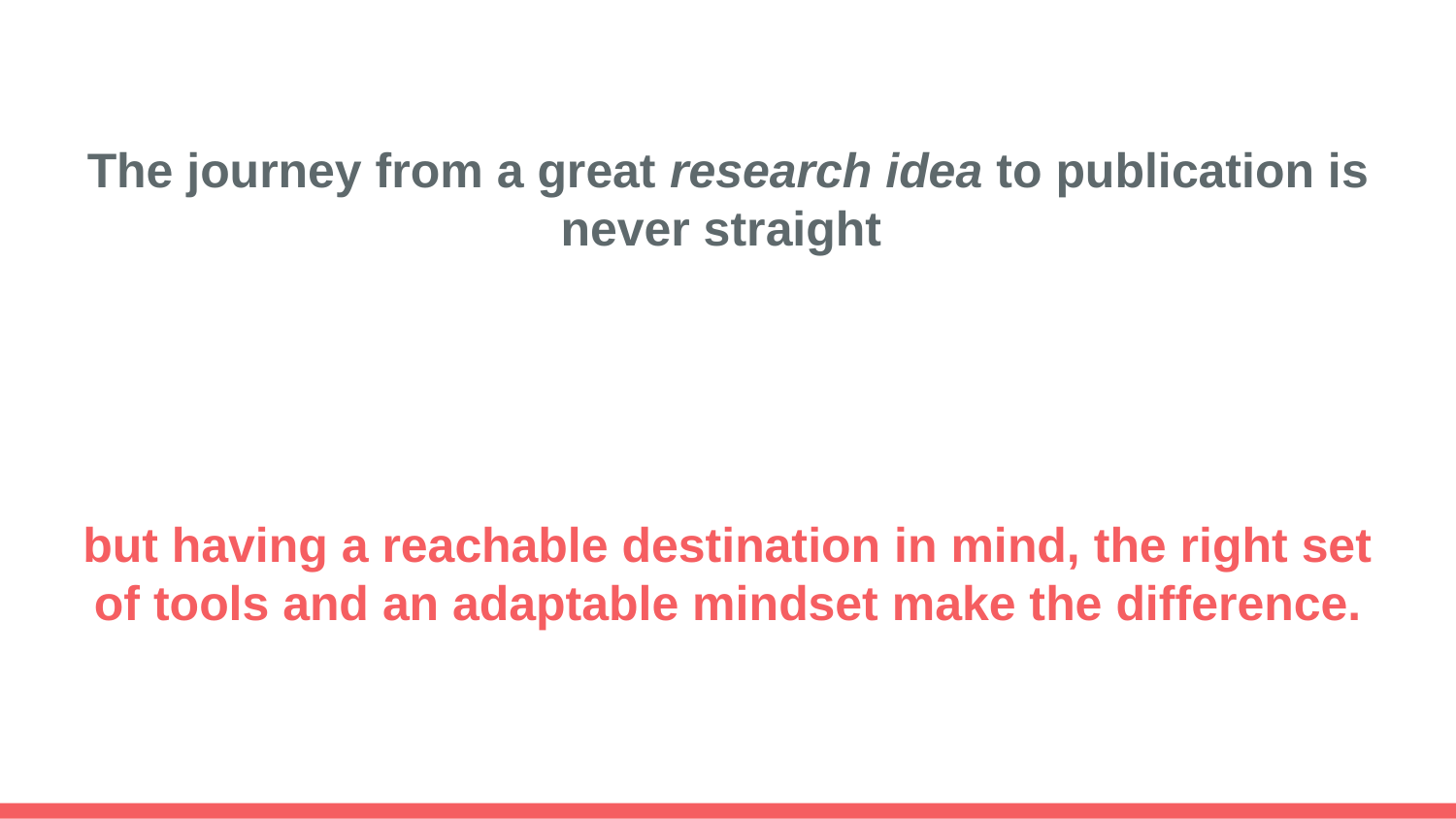

# The journey from a great research idea to publication is never straight
but having a reachable destination in mind, the right set of tools and an adaptable mindset make the difference.